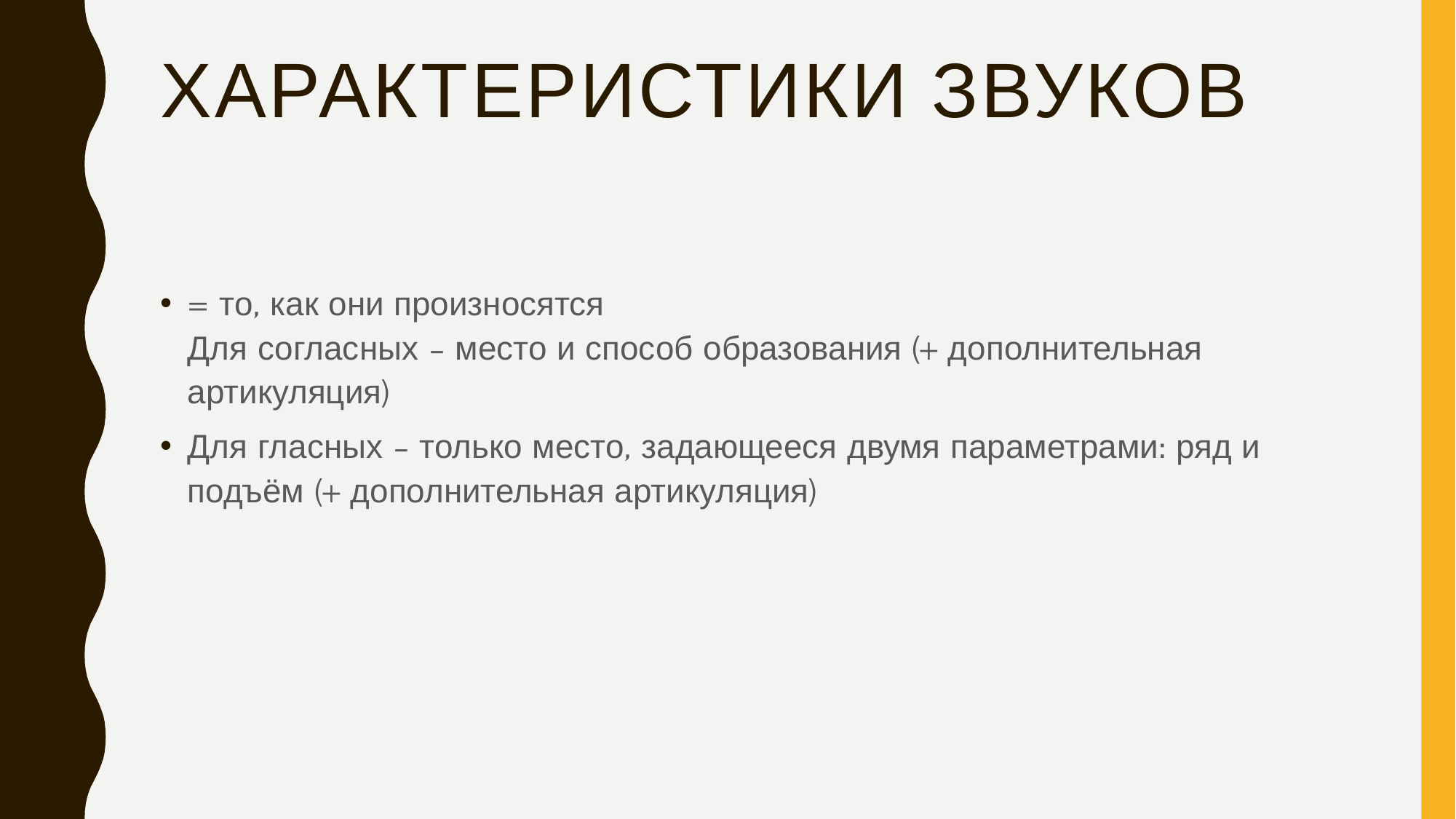

# Характеристики звуков
= то, как они произносятся
Для согласных – место и способ образования (+ дополнительная артикуляция)
Для гласных – только место, задающееся двумя параметрами: ряд и подъём (+ дополнительная артикуляция)